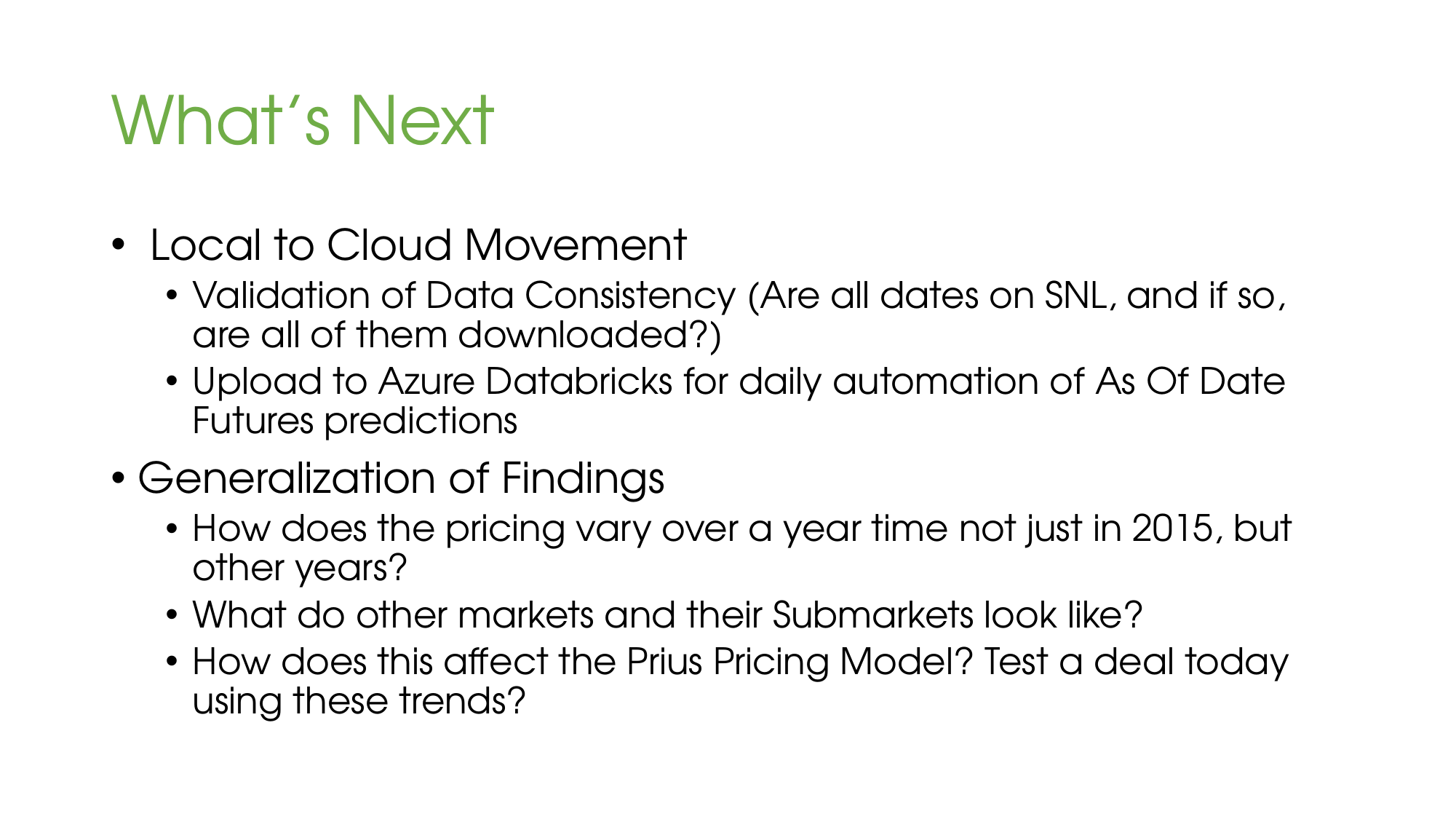

# What’s Next
 Local to Cloud Movement
Validation of Data Consistency (Are all dates on SNL, and if so, are all of them downloaded?)
Upload to Azure Databricks for daily automation of As Of Date Futures predictions
Generalization of Findings
How does the pricing vary over a year time not just in 2015, but other years?
What do other markets and their Submarkets look like?
How does this affect the Prius Pricing Model? Test a deal today using these trends?